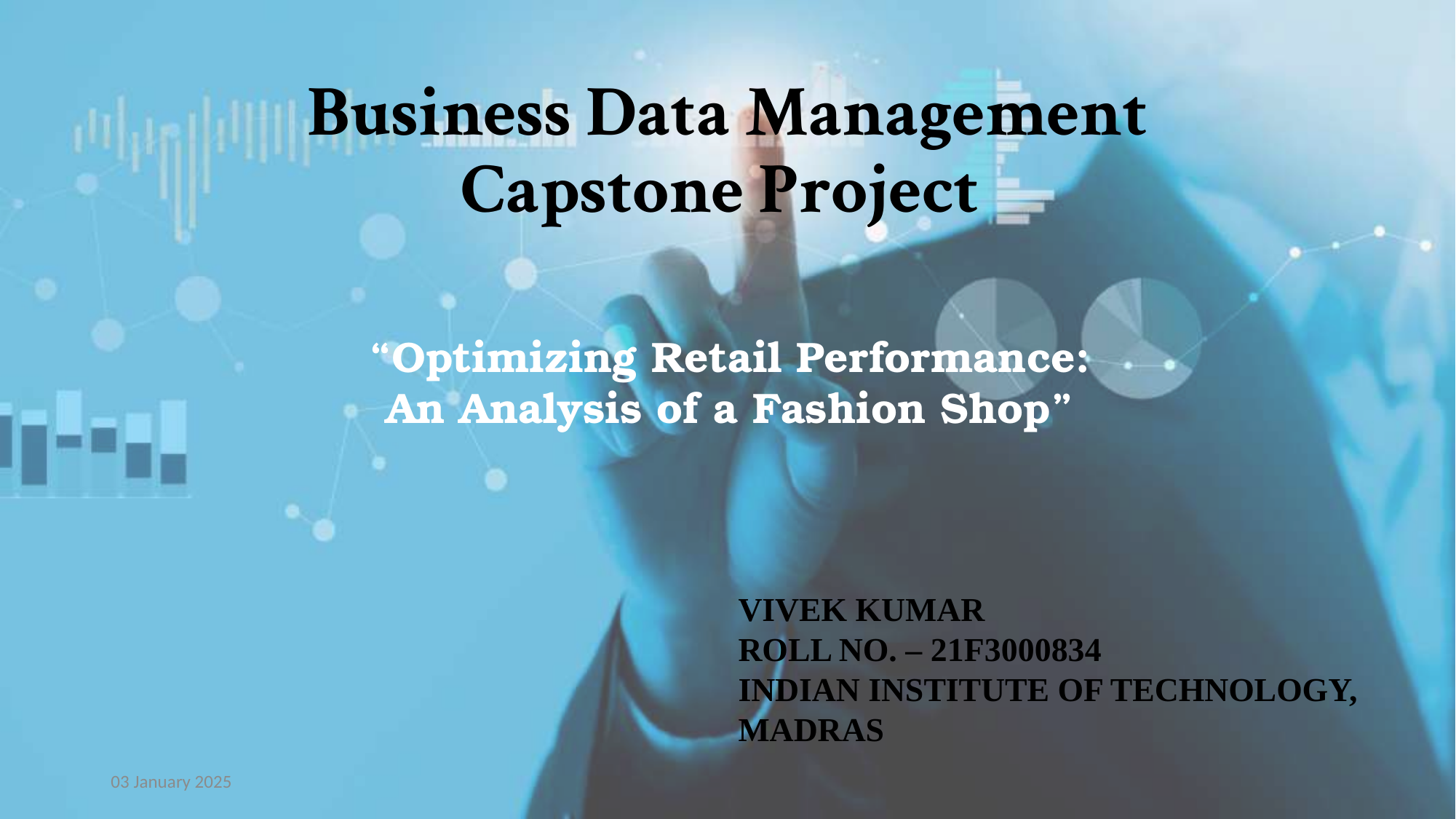

# Business Data Management Capstone Project
“Optimizing Retail Performance: An Analysis of a Fashion Shop”
VIVEK KUMAR
ROLL NO. – 21F3000834
INDIAN INSTITUTE OF TECHNOLOGY, MADRAS
03 January 2025